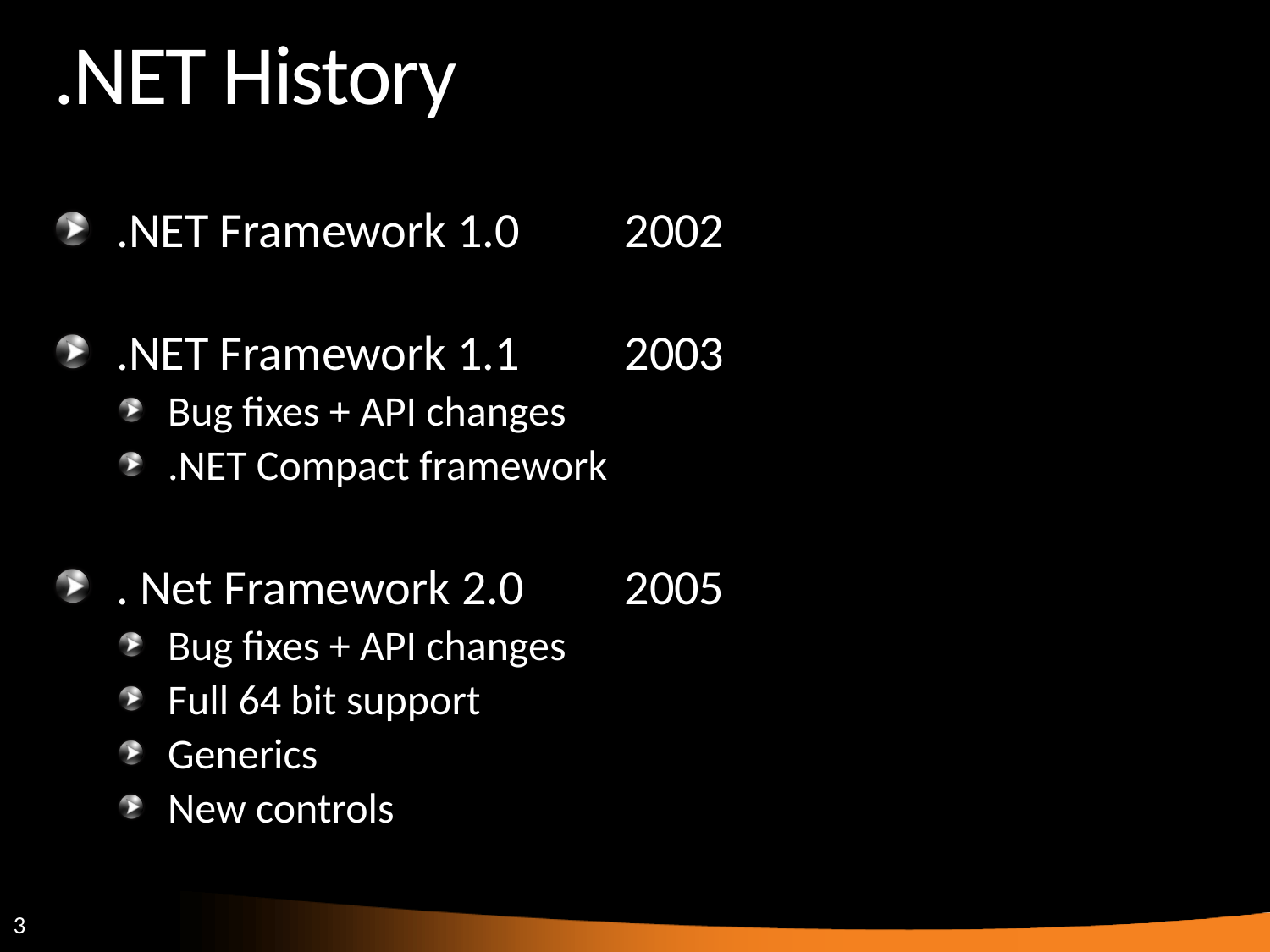

# .NET History
.NET Framework 1.0 	2002
.NET Framework 1.1 	2003
Bug fixes + API changes
.NET Compact framework

. Net Framework 2.0	2005
Bug fixes + API changes
Full 64 bit support
Generics
New controls